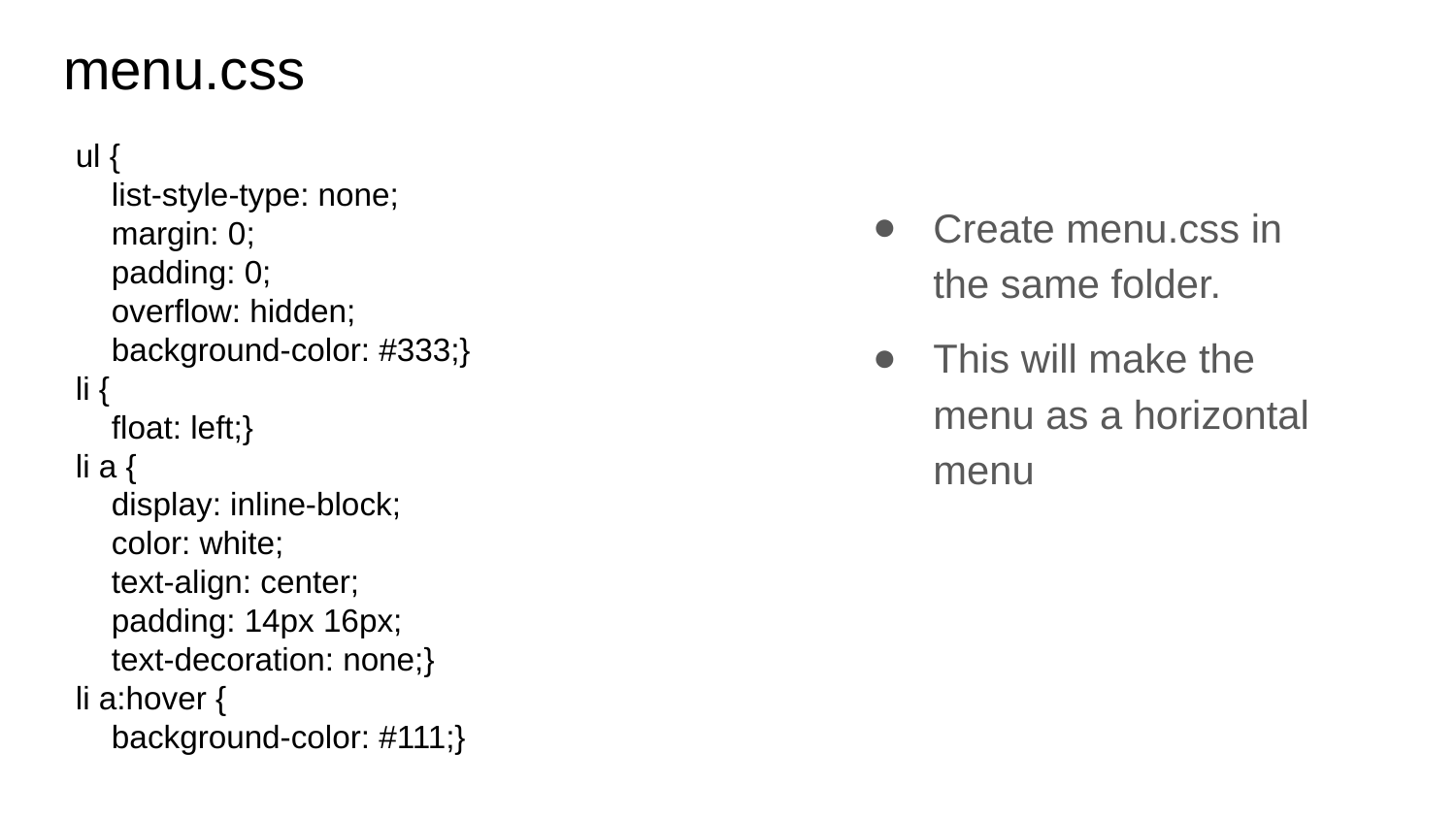

# menu.css
ul {
    list-style-type: none;
    margin: 0;
    padding: 0;
    overflow: hidden;
    background-color: #333;}
li {
    float: left;}
li a {
    display: inline-block;
    color: white;
    text-align: center;
    padding: 14px 16px;
    text-decoration: none;}
li a:hover {
    background-color: #111;}

Create menu.css in the same folder.
This will make the menu as a horizontal menu